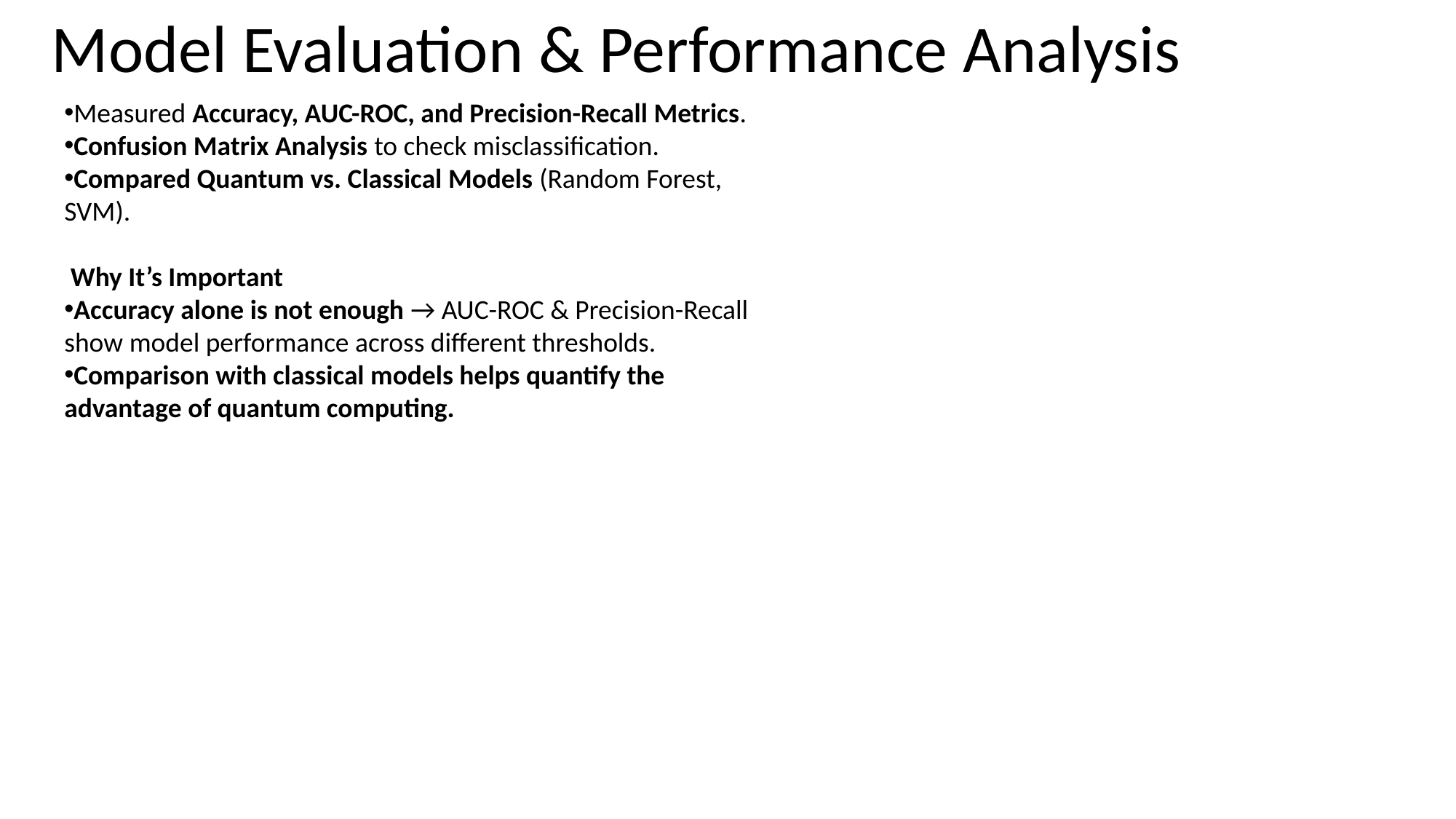

# Model Evaluation & Performance Analysis
Measured Accuracy, AUC-ROC, and Precision-Recall Metrics.
Confusion Matrix Analysis to check misclassification.
Compared Quantum vs. Classical Models (Random Forest, SVM).

 Why It’s Important
Accuracy alone is not enough → AUC-ROC & Precision-Recall show model performance across different thresholds.
Comparison with classical models helps quantify the advantage of quantum computing.